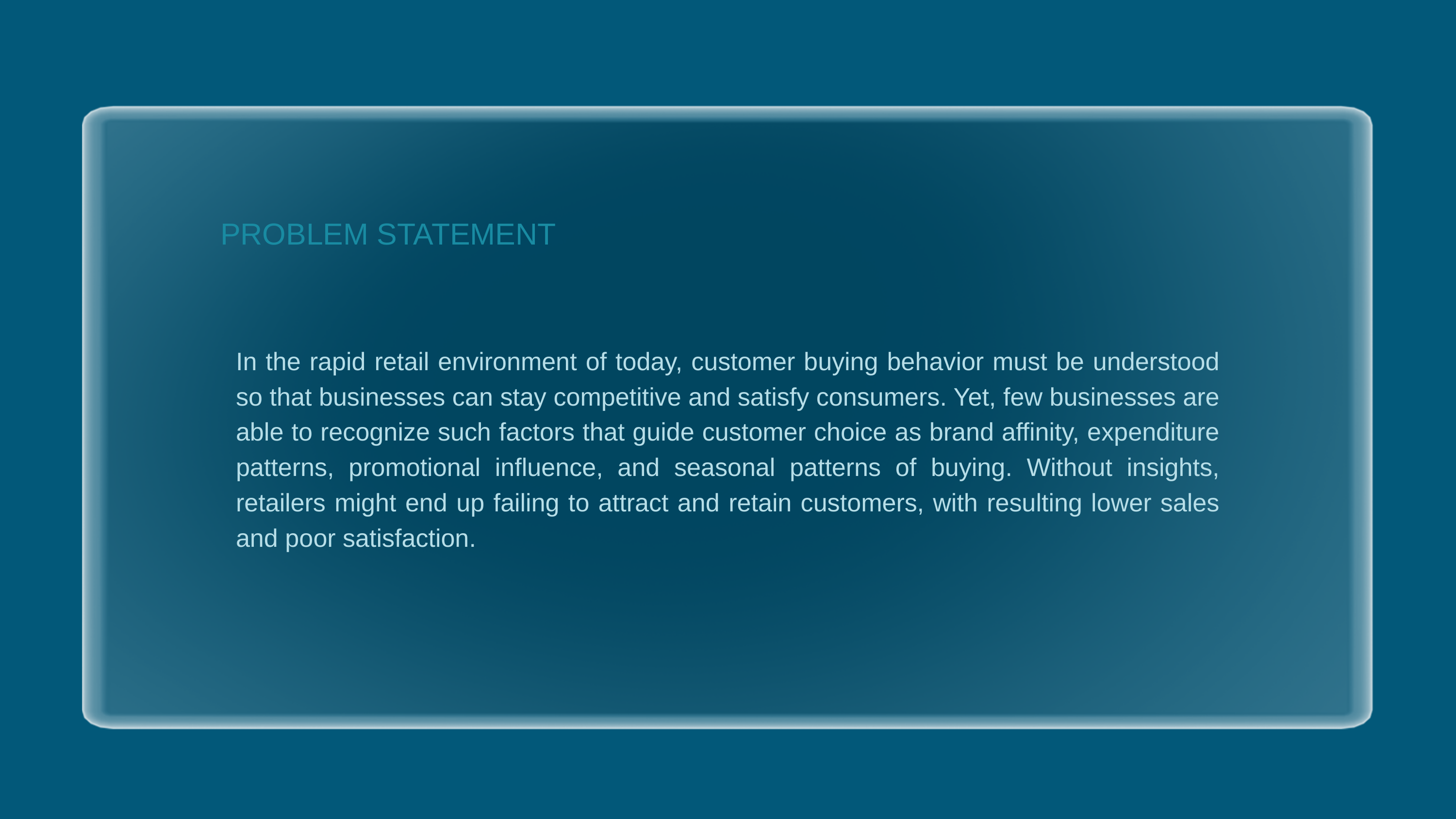

PROBLEM STATEMENT
In the rapid retail environment of today, customer buying behavior must be understood so that businesses can stay competitive and satisfy consumers. Yet, few businesses are able to recognize such factors that guide customer choice as brand affinity, expenditure patterns, promotional influence, and seasonal patterns of buying. Without insights, retailers might end up failing to attract and retain customers, with resulting lower sales and poor satisfaction.